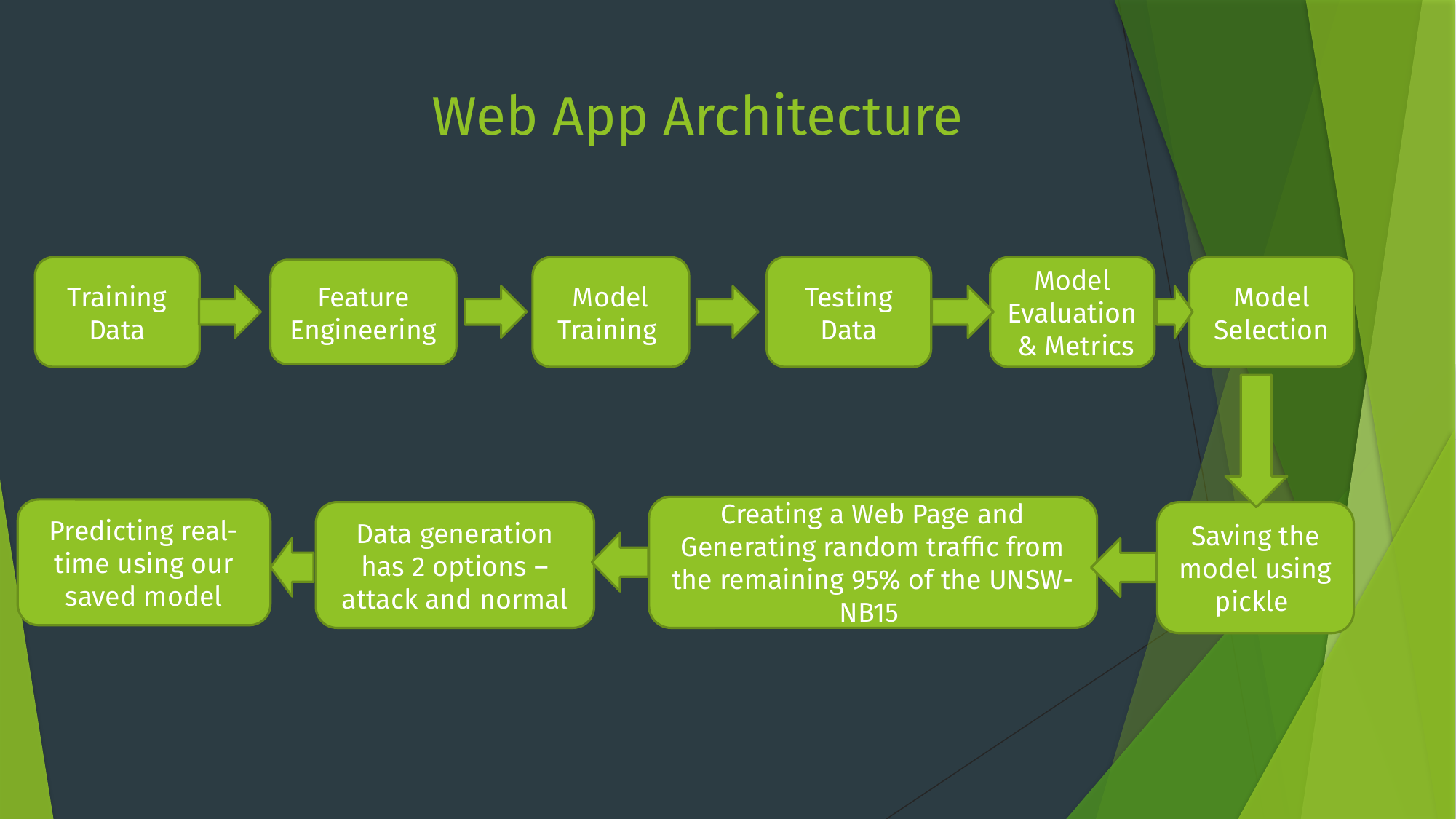

# Web App Architecture
Model Evaluation & Metrics
Model Training
Testing Data
Model Selection

Training
Data

Feature Engineering

Creating a Web Page and Generating random traffic from the remaining 95% of the UNSW-NB15
Predicting real-time using our saved model
Saving the model using pickle
Data generation has 2 options – attack and normal